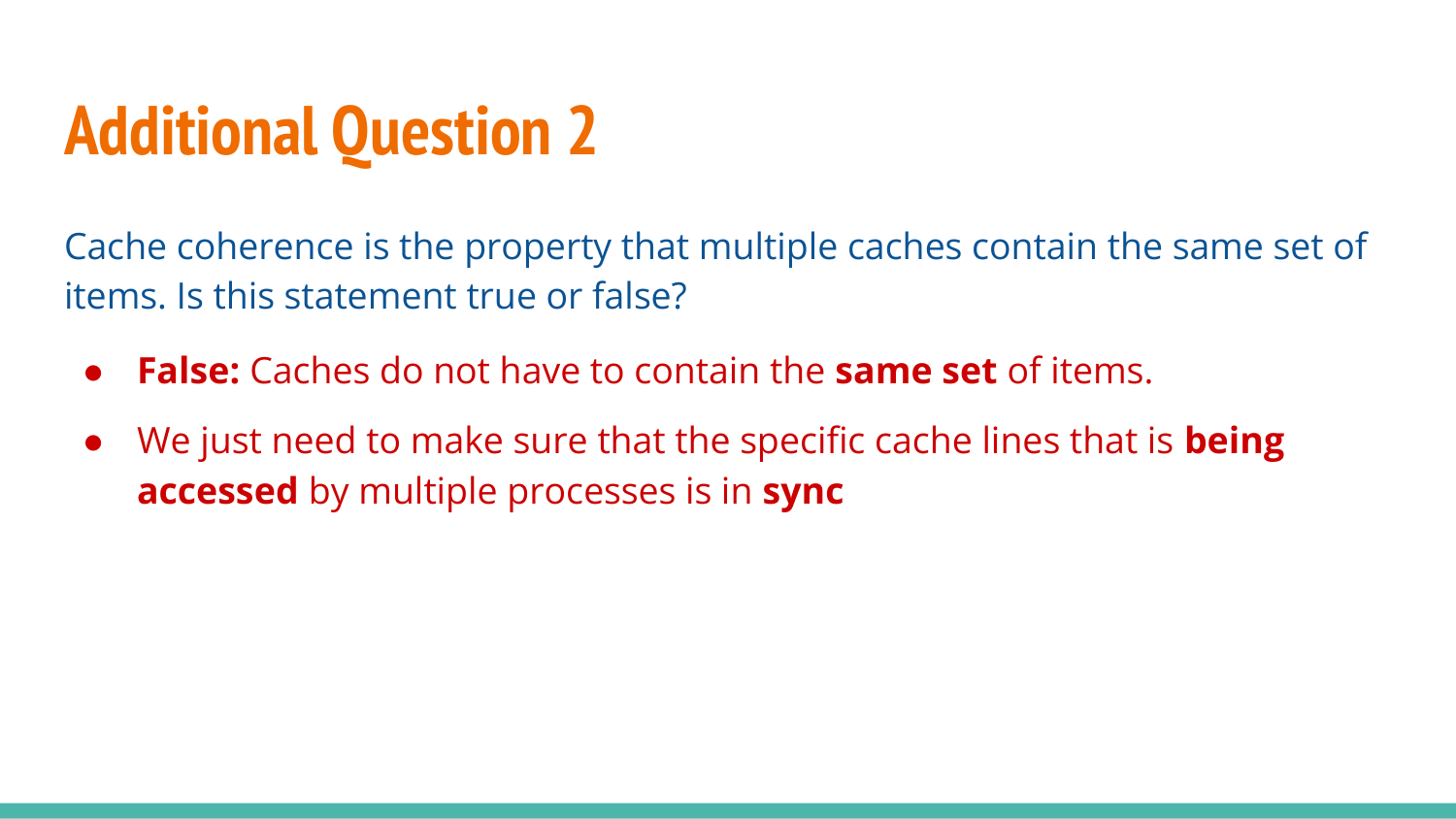

# Additional Question 2
Cache coherence is the property that multiple caches contain the same set of items. Is this statement true or false?
False: Caches do not have to contain the same set of items.
We just need to make sure that the specific cache lines that is being accessed by multiple processes is in sync